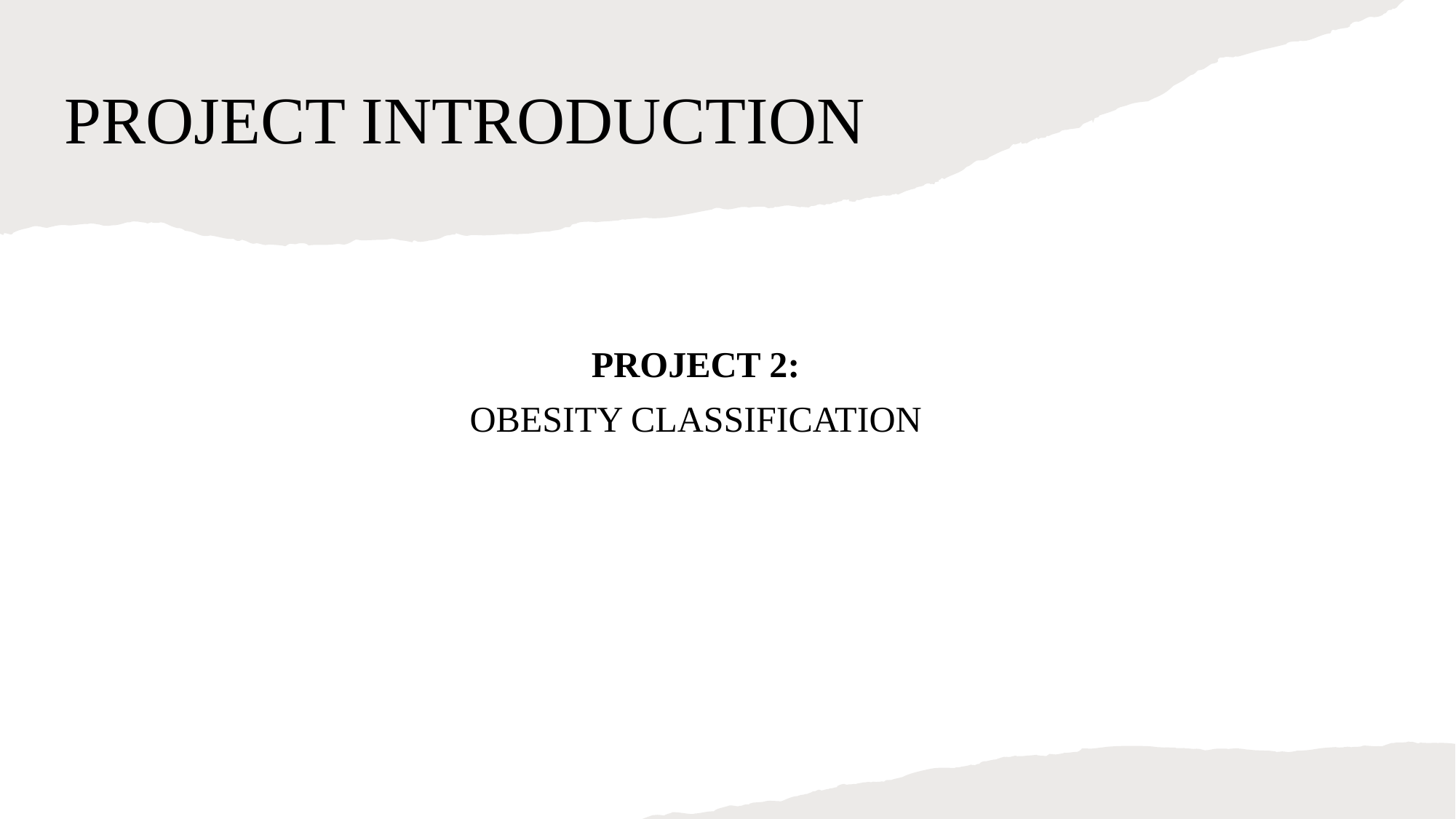

# PROJECT INTRODUCTION

PROJECT 2:
OBESITY CLASSIFICATION